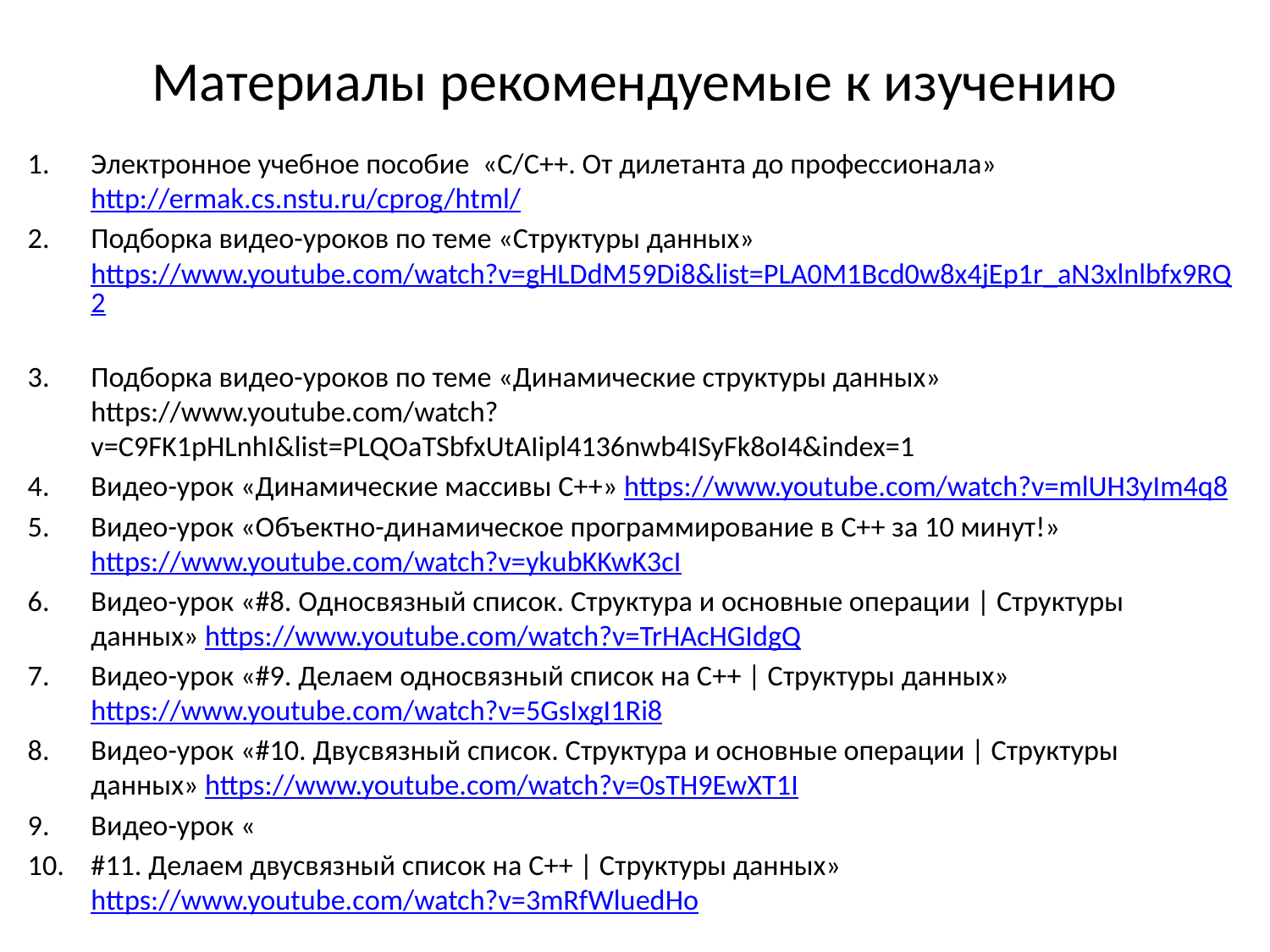

# Материалы рекомендуемые к изучению
Электронное учебное пособие  «С/С++. От дилетанта до профессионала»   http://ermak.cs.nstu.ru/cprog/html/
Подборка видео-уроков по теме «Структуры данных» https://www.youtube.com/watch?v=gHLDdM59Di8&list=PLA0M1Bcd0w8x4jEp1r_aN3xlnlbfx9RQ2
Подборка видео-уроков по теме «Динамические структуры данных»  https://www.youtube.com/watch?v=C9FK1pHLnhI&list=PLQOaTSbfxUtAIipl4136nwb4ISyFk8oI4&index=1
Видео-урок «Динамические массивы С++» https://www.youtube.com/watch?v=mlUH3yIm4q8
Видео-урок «Объектно-динамическое программирование в С++ за 10 минут!» https://www.youtube.com/watch?v=ykubKKwK3cI
Видео-урок «#8. Односвязный список. Структура и основные операции | Структуры данных» https://www.youtube.com/watch?v=TrHAcHGIdgQ
Видео-урок «#9. Делаем односвязный список на С++ | Структуры данных» https://www.youtube.com/watch?v=5GsIxgI1Ri8
Видео-урок «#10. Двусвязный список. Структура и основные операции | Структуры данных» https://www.youtube.com/watch?v=0sTH9EwXT1I
Видео-урок «
#11. Делаем двусвязный список на С++ | Структуры данных» https://www.youtube.com/watch?v=3mRfWluedHo